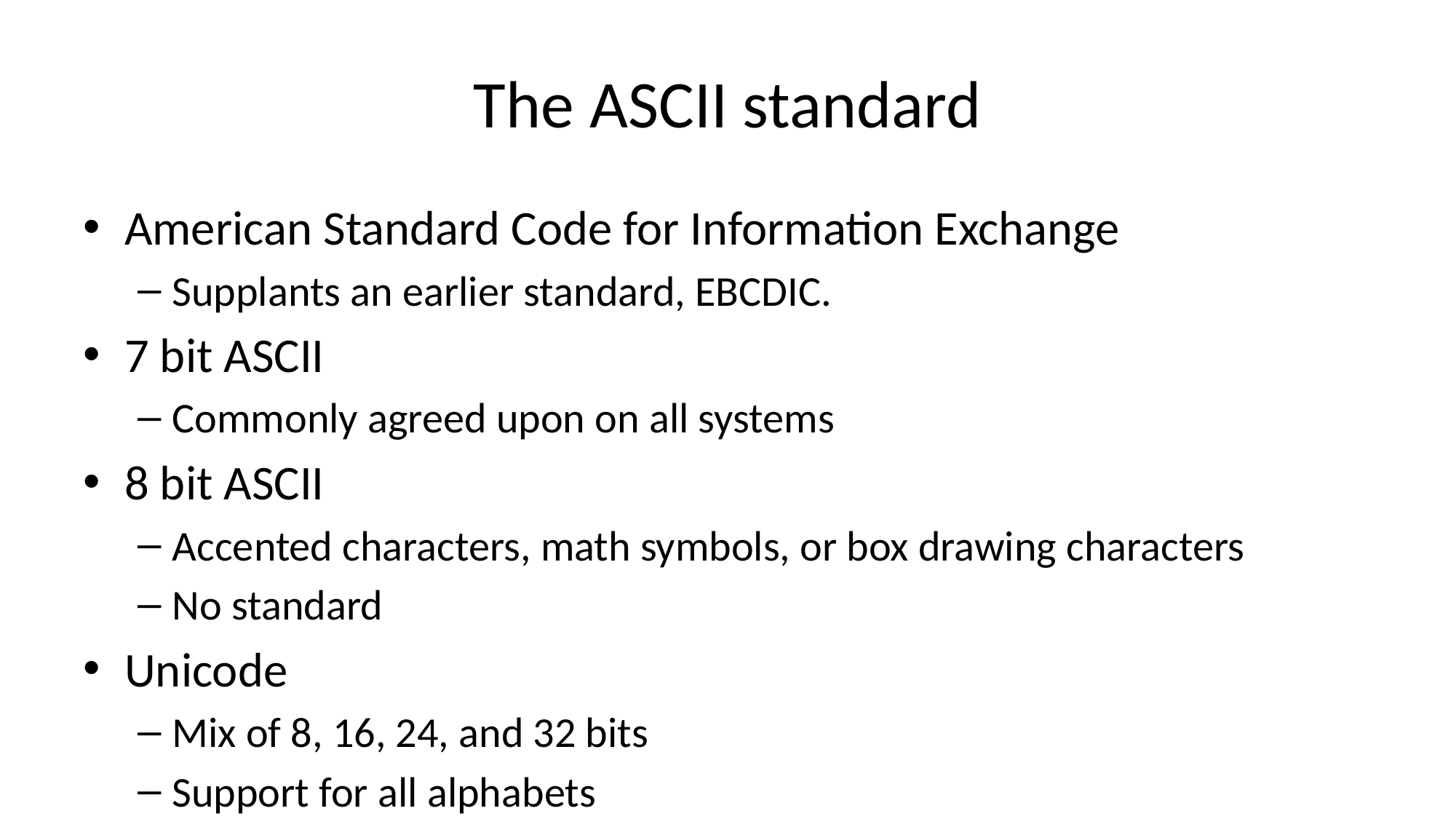

# The ASCII standard
American Standard Code for Information Exchange
Supplants an earlier standard, EBCDIC.
7 bit ASCII
Commonly agreed upon on all systems
8 bit ASCII
Accented characters, math symbols, or box drawing characters
No standard
Unicode
Mix of 8, 16, 24, and 32 bits
Support for all alphabets
Includes emoji symbols